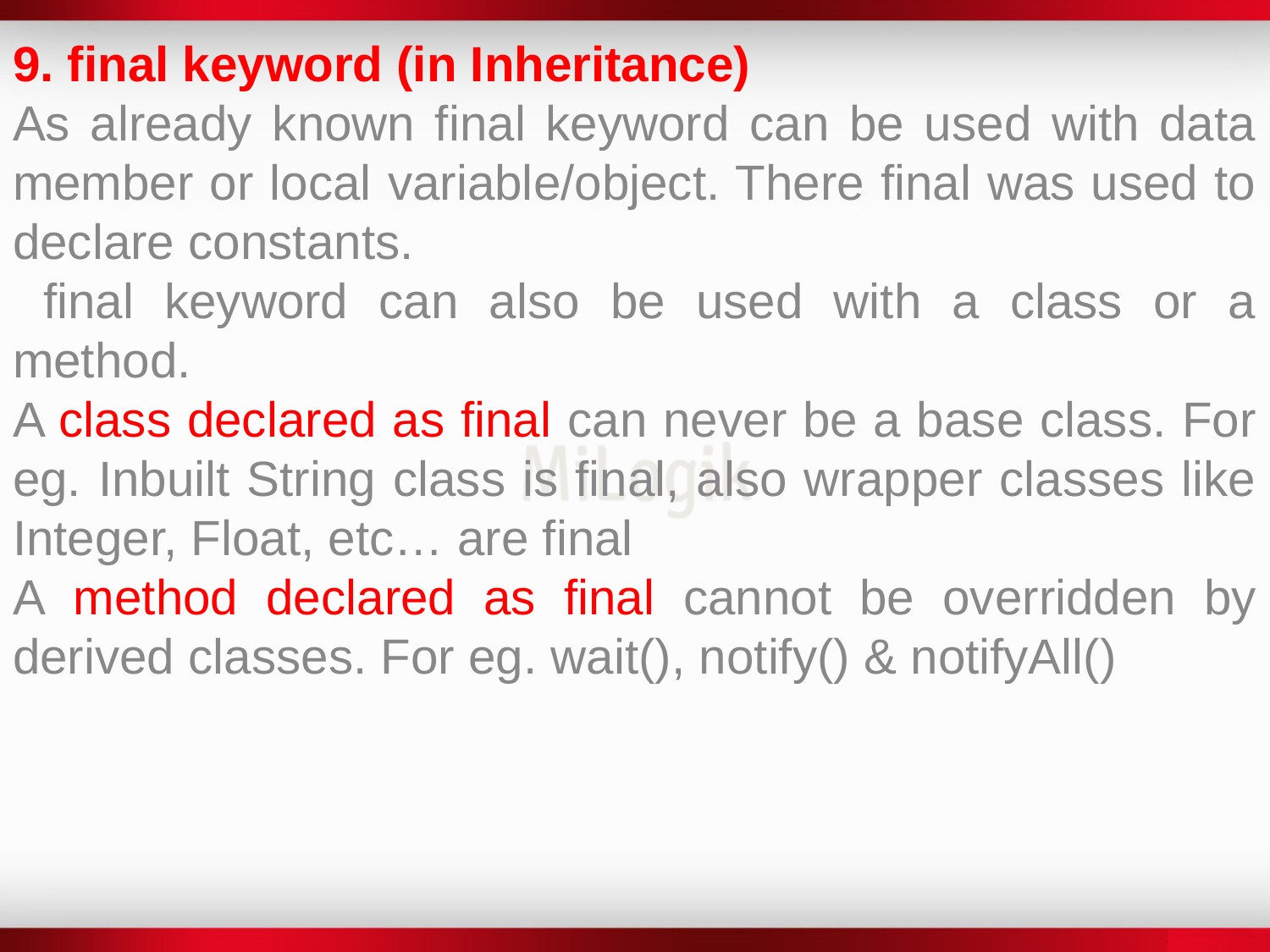

9. final keyword (in Inheritance)
As already known final keyword can be used with data member or local variable/object. There final was used to declare constants.
 final keyword can also be used with a class or a method.
A class declared as final can never be a base class. For eg. Inbuilt String class is final, also wrapper classes like Integer, Float, etc… are final
A method declared as final cannot be overridden by derived classes. For eg. wait(), notify() & notifyAll()